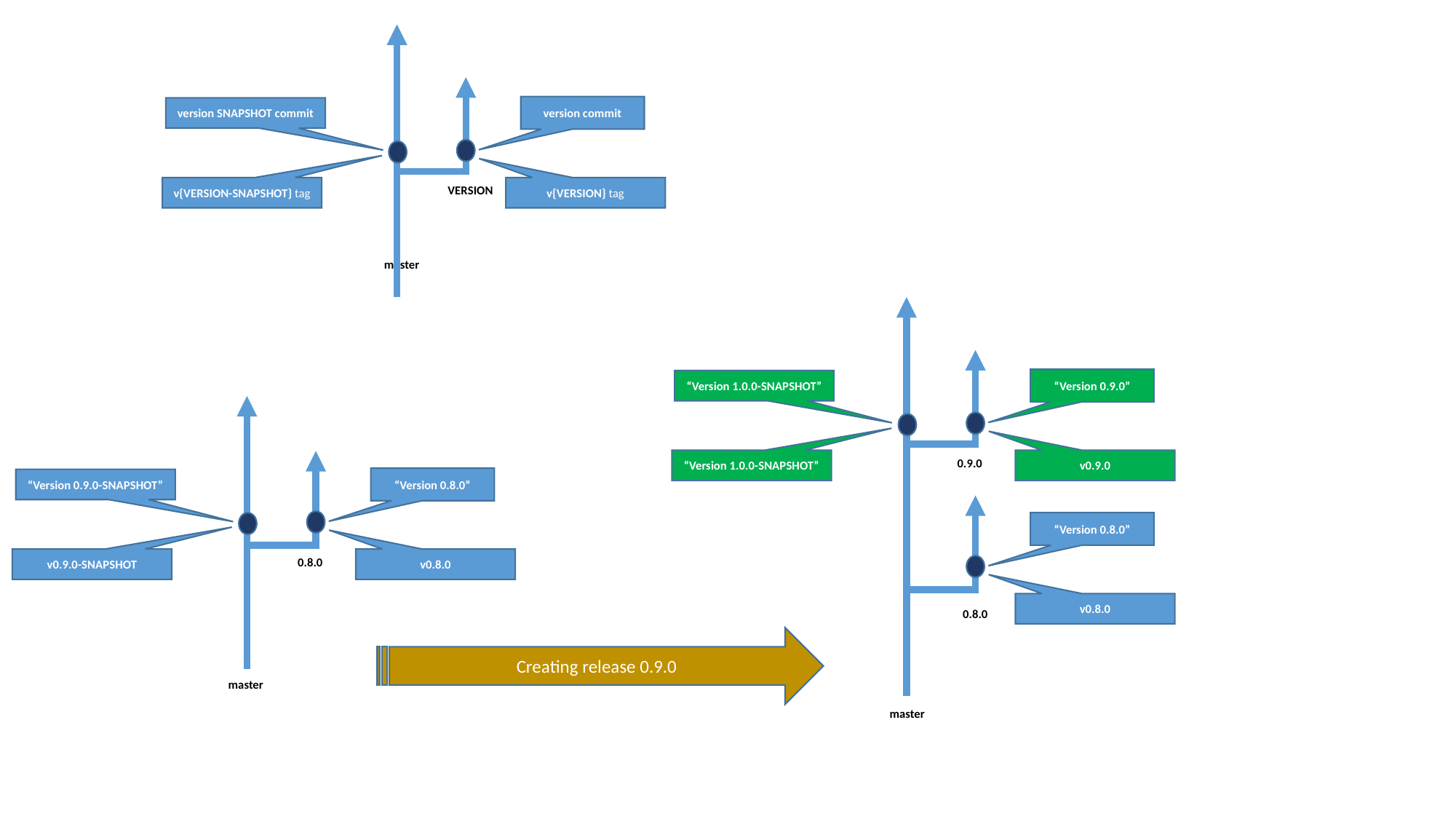

version commit
version SNAPSHOT commit

v{VERSION-SNAPSHOT} tag
VERSION
v{VERSION} tag
master
“Version 0.9.0”
“Version 1.0.0-SNAPSHOT”

“Version 1.0.0-SNAPSHOT”
0.9.0
v0.9.0
“Version 0.8.0”
“Version 0.9.0-SNAPSHOT”

“Version 0.8.0”

v0.9.0-SNAPSHOT
0.8.0
v0.8.0

v0.8.0
0.8.0
Creating release 0.9.0
master
master